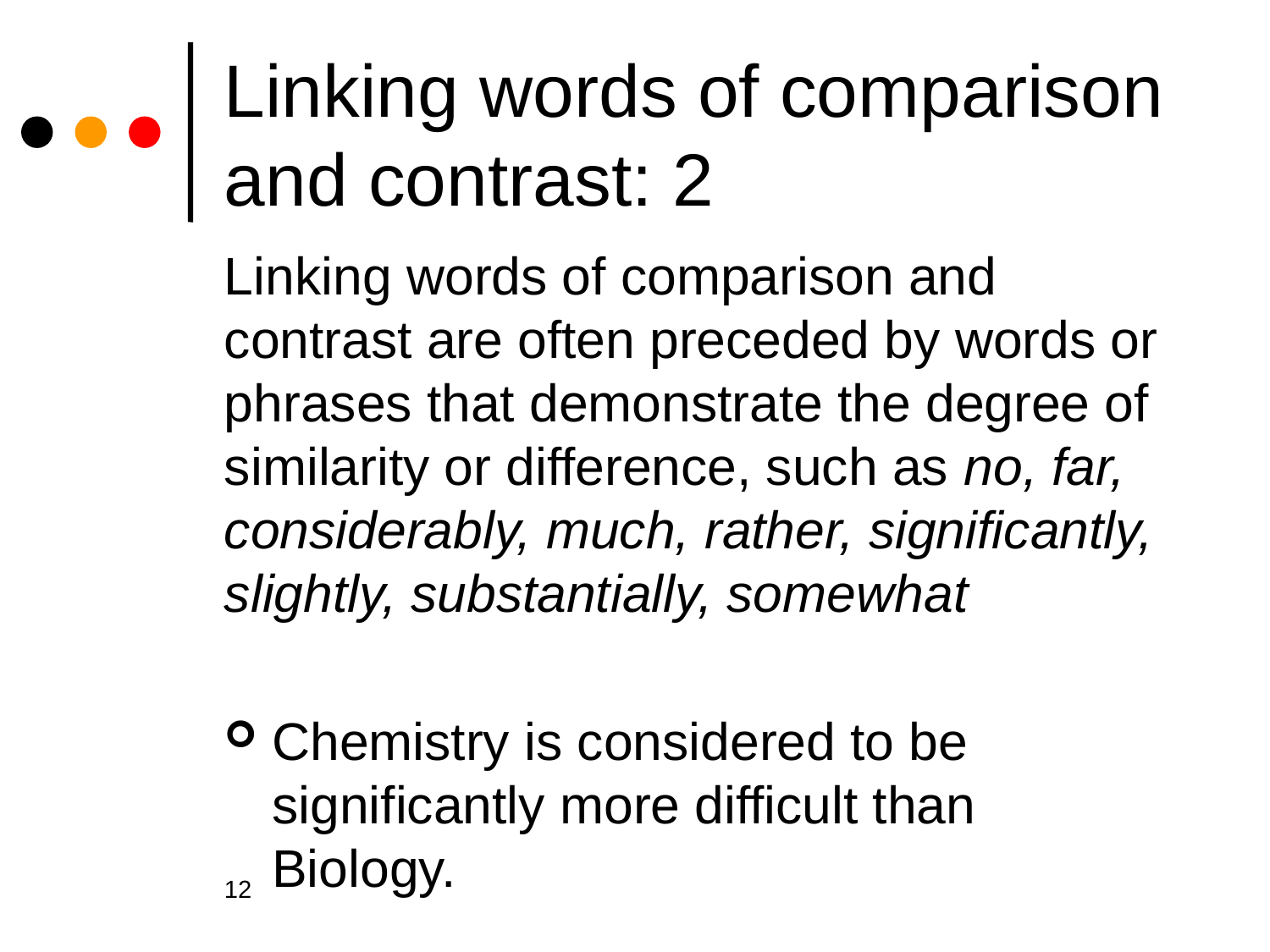

# Linking words of comparison and contrast: 2
Linking words of comparison and contrast are often preceded by words or phrases that demonstrate the degree of similarity or difference, such as no, far, considerably, much, rather, significantly, slightly, substantially, somewhat

Chemistry is considered to be significantly more difficult than Biology.

12